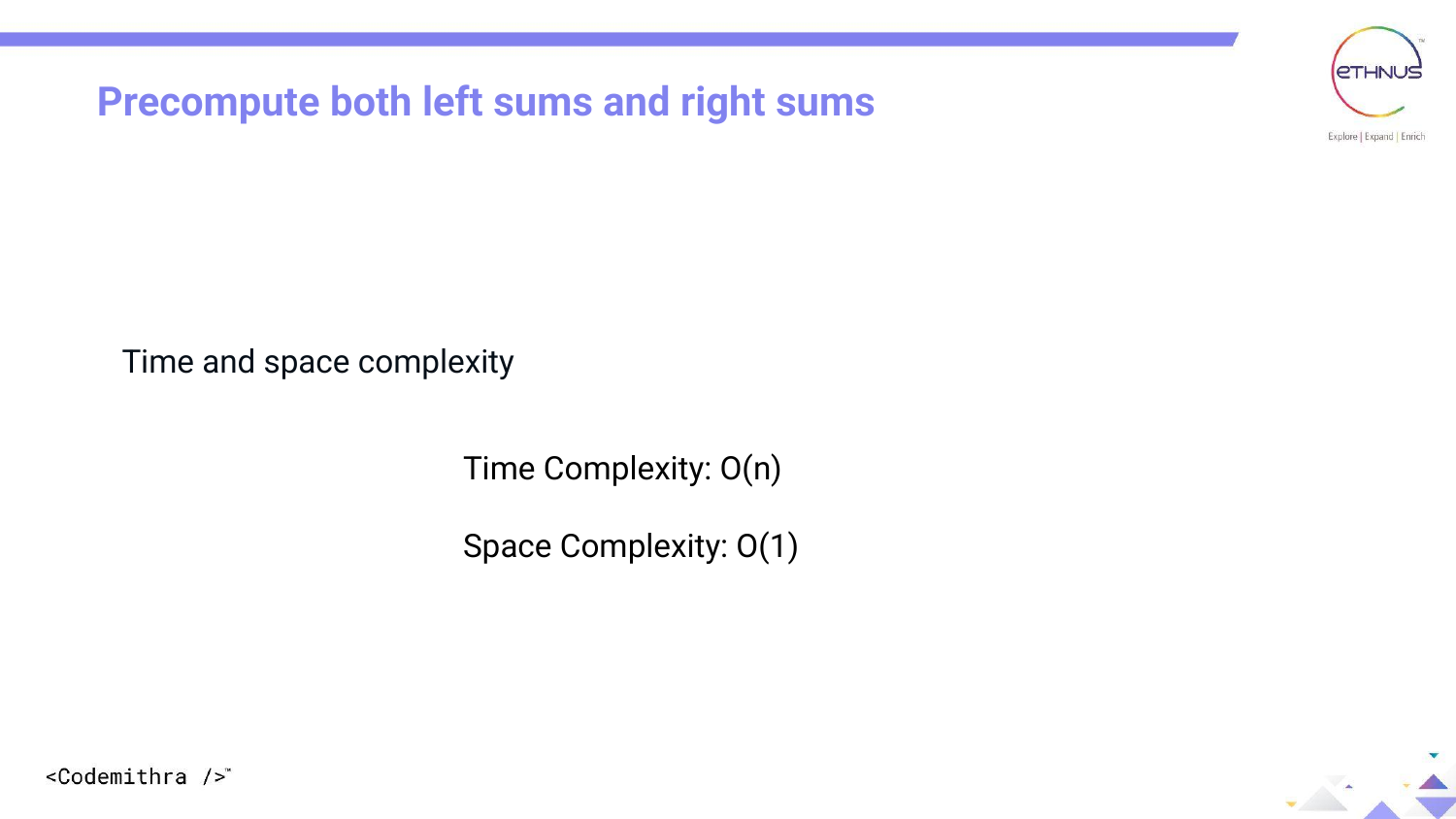

Precompute both left sums and right sums

Time and space complexity
Time Complexity: O(n) 
Space Complexity: O(1)